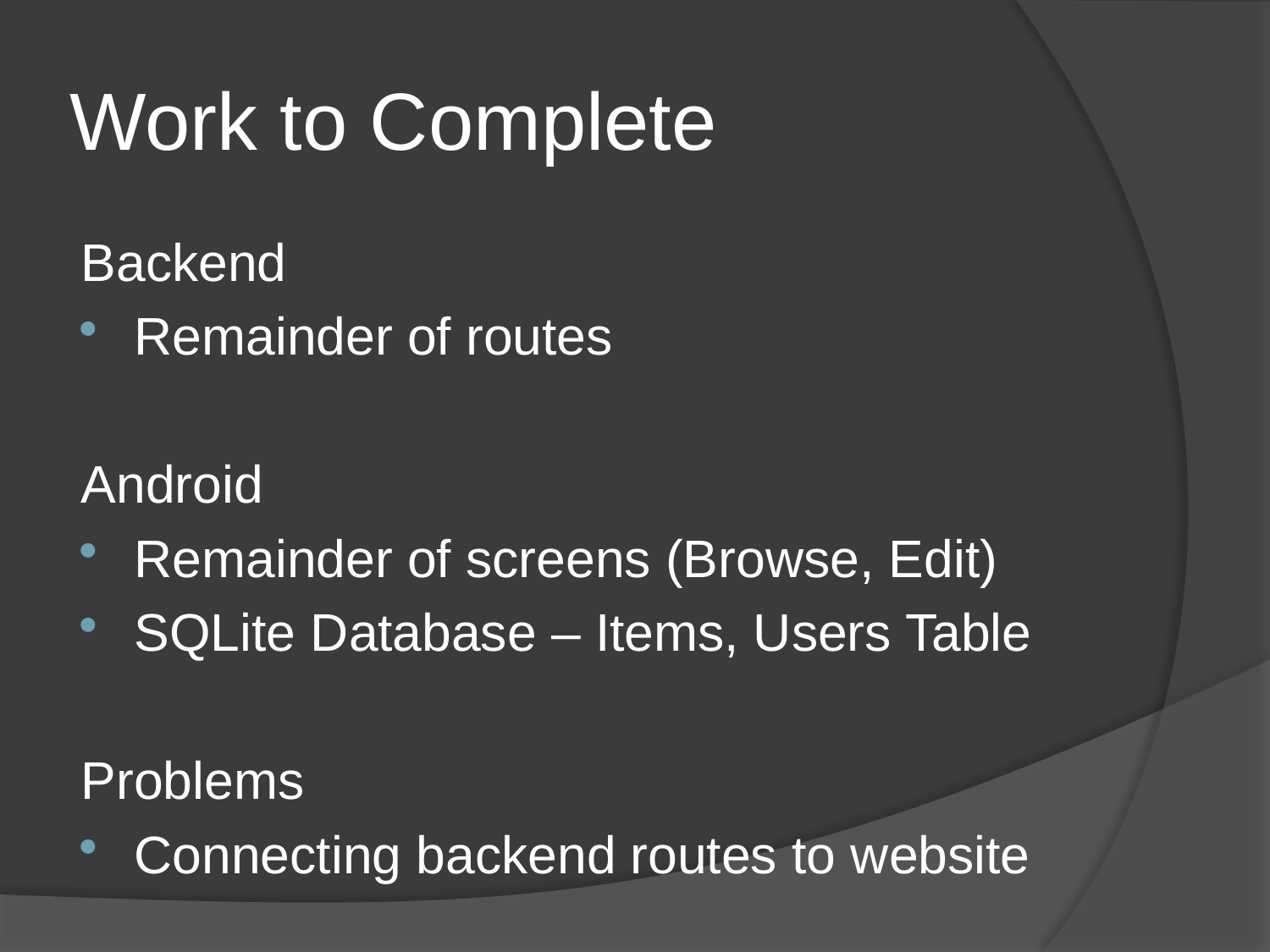

# Work to Complete
Backend
Remainder of routes

Android
Remainder of screens (Browse, Edit)
SQLite Database – Items, Users Table

Problems
Connecting backend routes to website